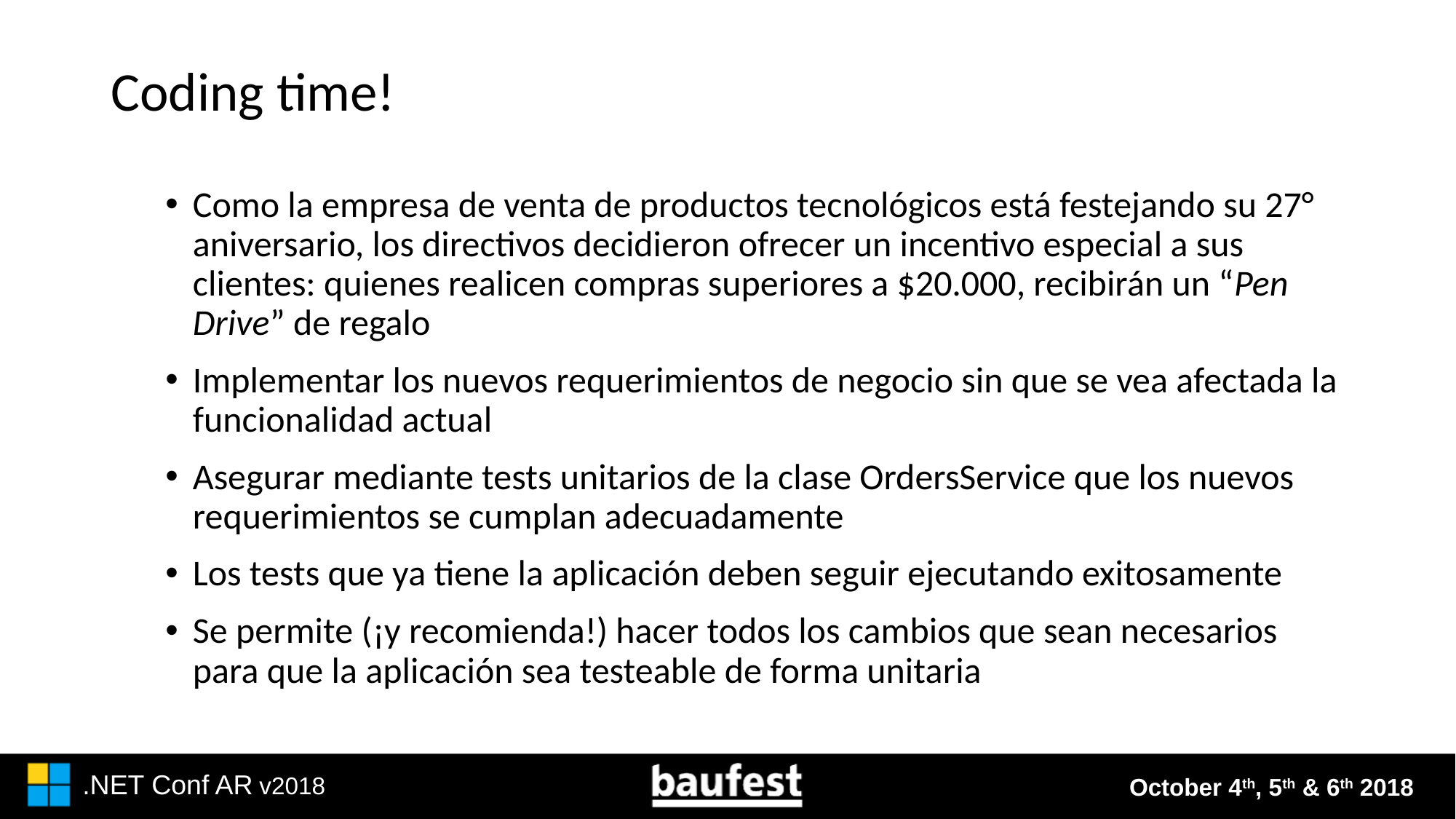

# Coding time!
Como la empresa de venta de productos tecnológicos está festejando su 27° aniversario, los directivos decidieron ofrecer un incentivo especial a sus clientes: quienes realicen compras superiores a $20.000, recibirán un “Pen Drive” de regalo
Implementar los nuevos requerimientos de negocio sin que se vea afectada la funcionalidad actual
Asegurar mediante tests unitarios de la clase OrdersService que los nuevos requerimientos se cumplan adecuadamente
Los tests que ya tiene la aplicación deben seguir ejecutando exitosamente
Se permite (¡y recomienda!) hacer todos los cambios que sean necesarios para que la aplicación sea testeable de forma unitaria